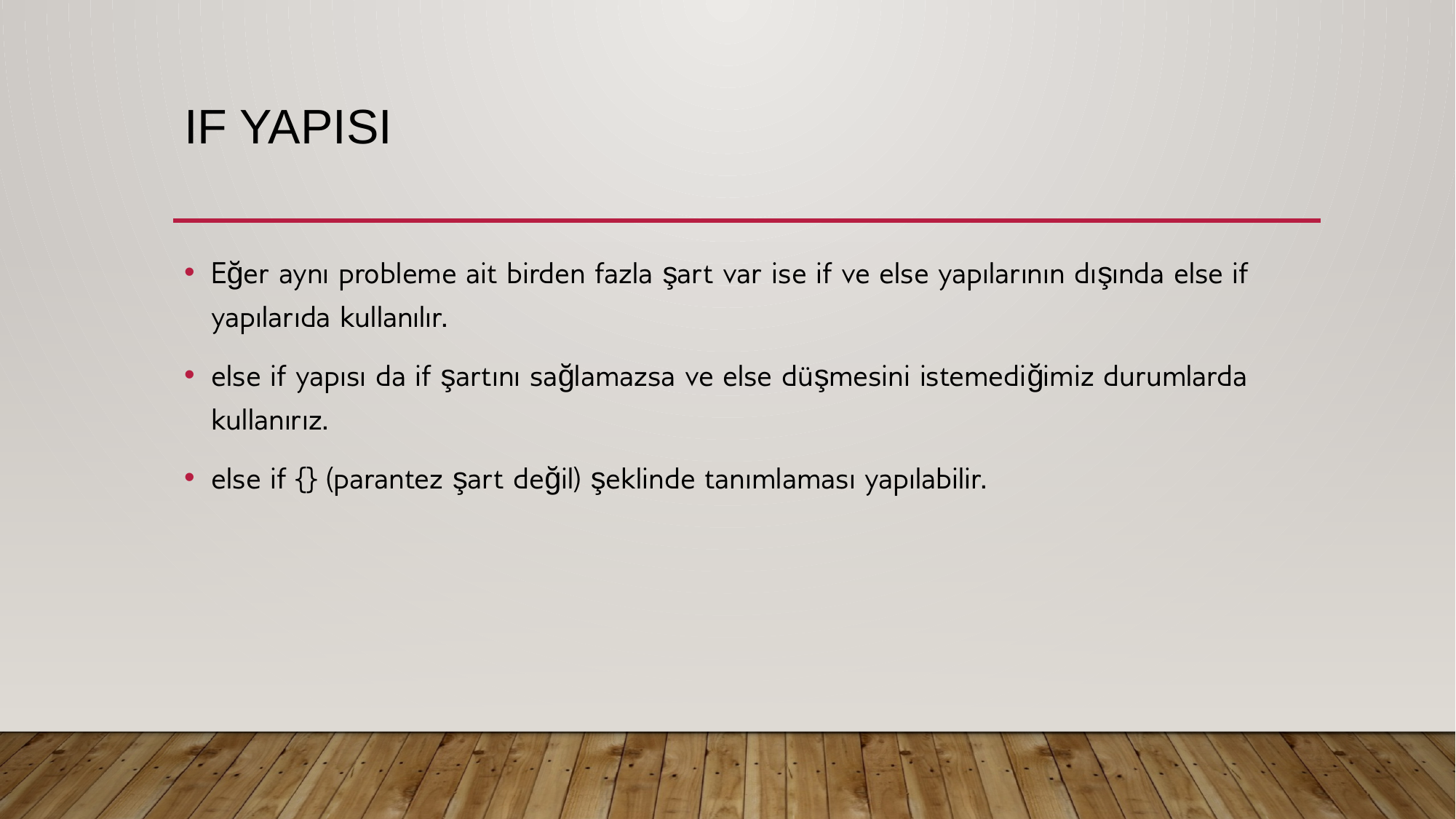

55
# If yapısı
Eğer aynı probleme ait birden fazla şart var ise if ve else yapılarının dışında else if yapılarıda kullanılır.
else if yapısı da if şartını sağlamazsa ve else düşmesini istemediğimiz durumlarda kullanırız.
else if {} (parantez şart değil) şeklinde tanımlaması yapılabilir.